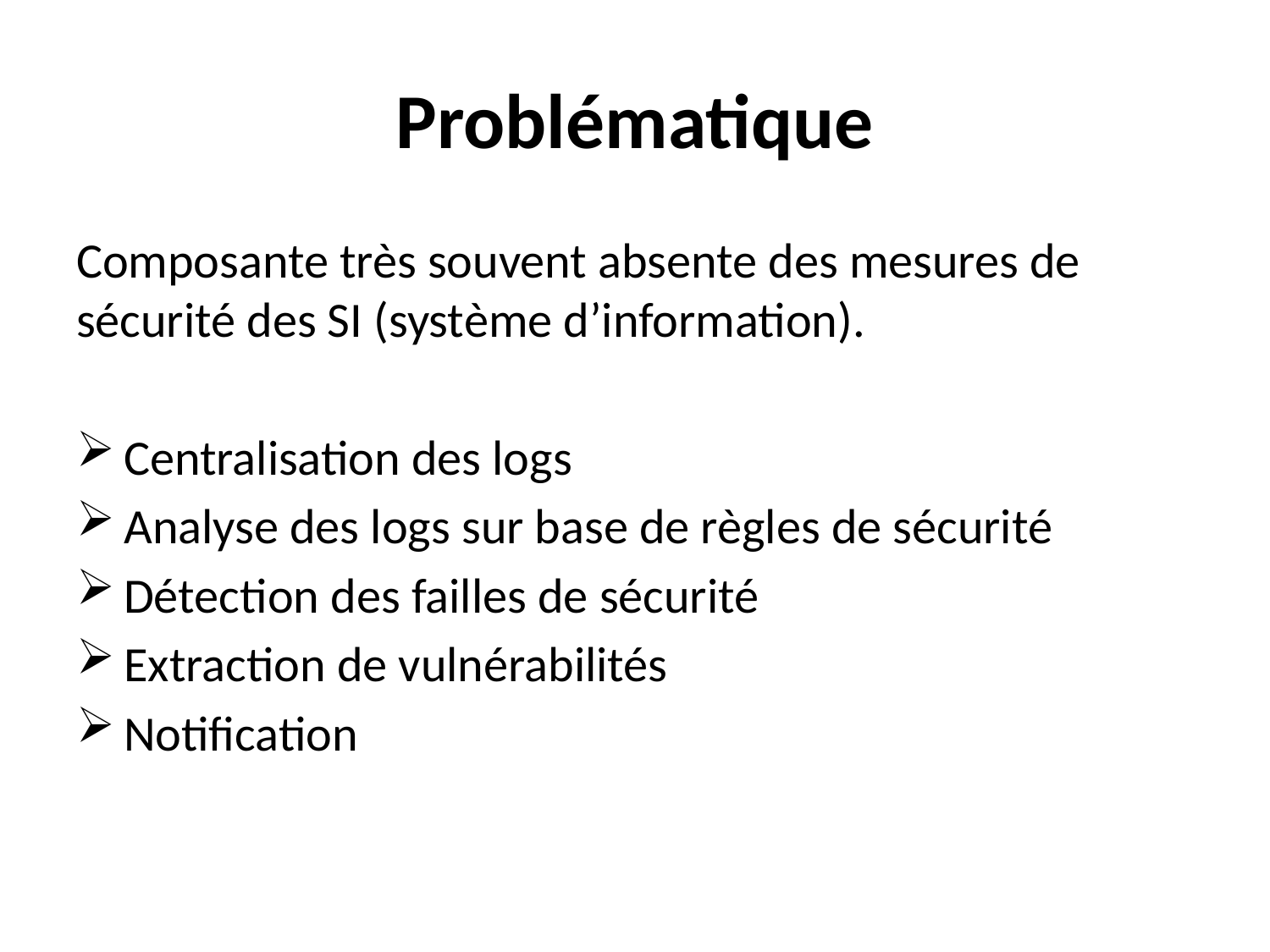

# Problématique
Composante très souvent absente des mesures de sécurité des SI (système d’information).

Centralisation des logs
Analyse des logs sur base de règles de sécurité
Détection des failles de sécurité
Extraction de vulnérabilités
Notification